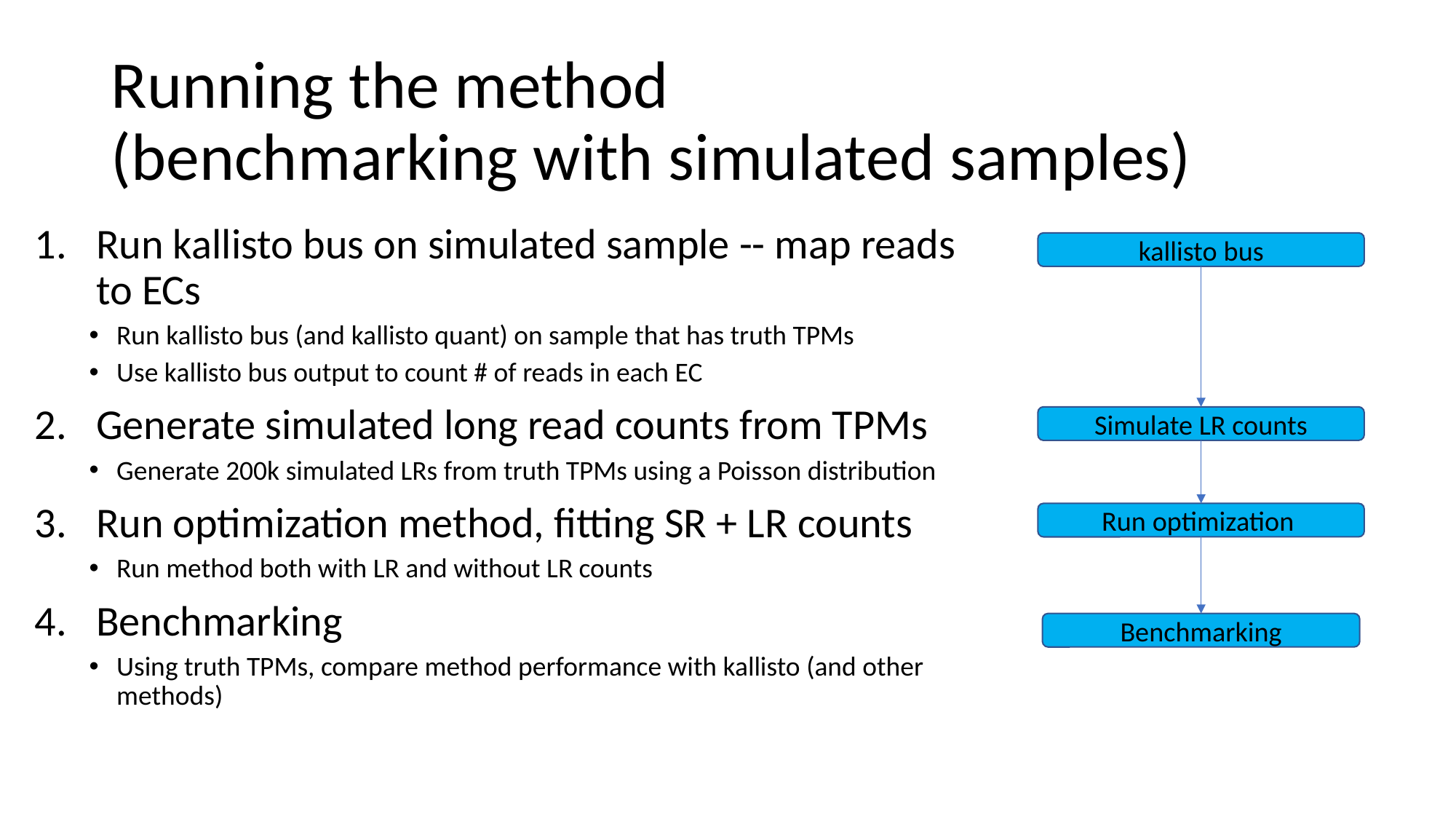

# Running the method (benchmarking with simulated samples)
Run kallisto bus on simulated sample -- map reads to ECs
Run kallisto bus (and kallisto quant) on sample that has truth TPMs
Use kallisto bus output to count # of reads in each EC
Generate simulated long read counts from TPMs
Generate 200k simulated LRs from truth TPMs using a Poisson distribution
Run optimization method, fitting SR + LR counts
Run method both with LR and without LR counts
Benchmarking
Using truth TPMs, compare method performance with kallisto (and other methods)

kallisto bus
Simulate LR counts
Run optimization
Benchmarking